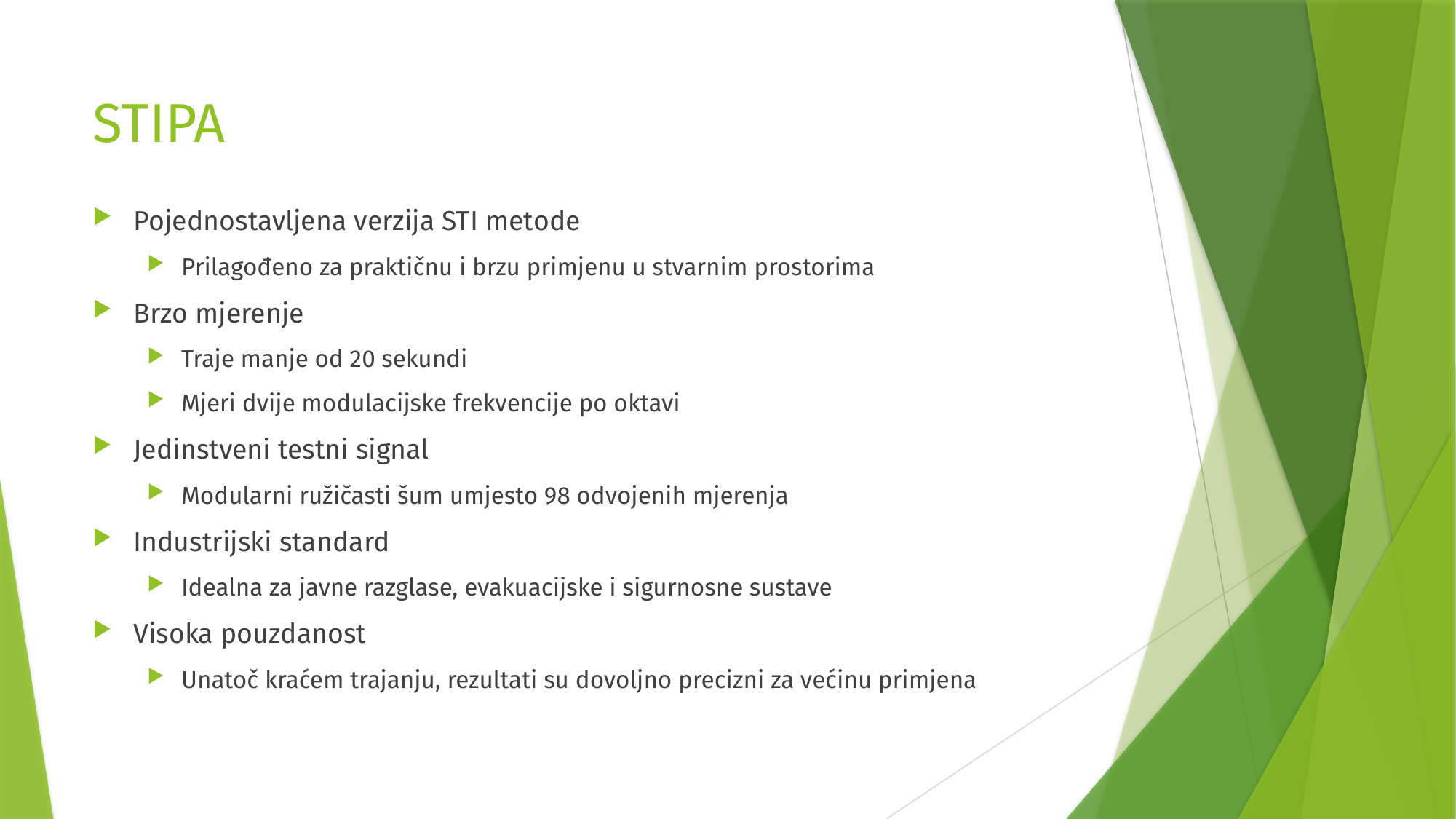

# STIPA
Pojednostavljena verzija STI metode
Prilagođeno za praktičnu i brzu primjenu u stvarnim prostorima
Brzo mjerenje
Traje manje od 20 sekundi
Mjeri dvije modulacijske frekvencije po oktavi
Jedinstveni testni signal
Modularni ružičasti šum umjesto 98 odvojenih mjerenja
Industrijski standard
Idealna za javne razglase, evakuacijske i sigurnosne sustave
Visoka pouzdanost
Unatoč kraćem trajanju, rezultati su dovoljno precizni za većinu primjena